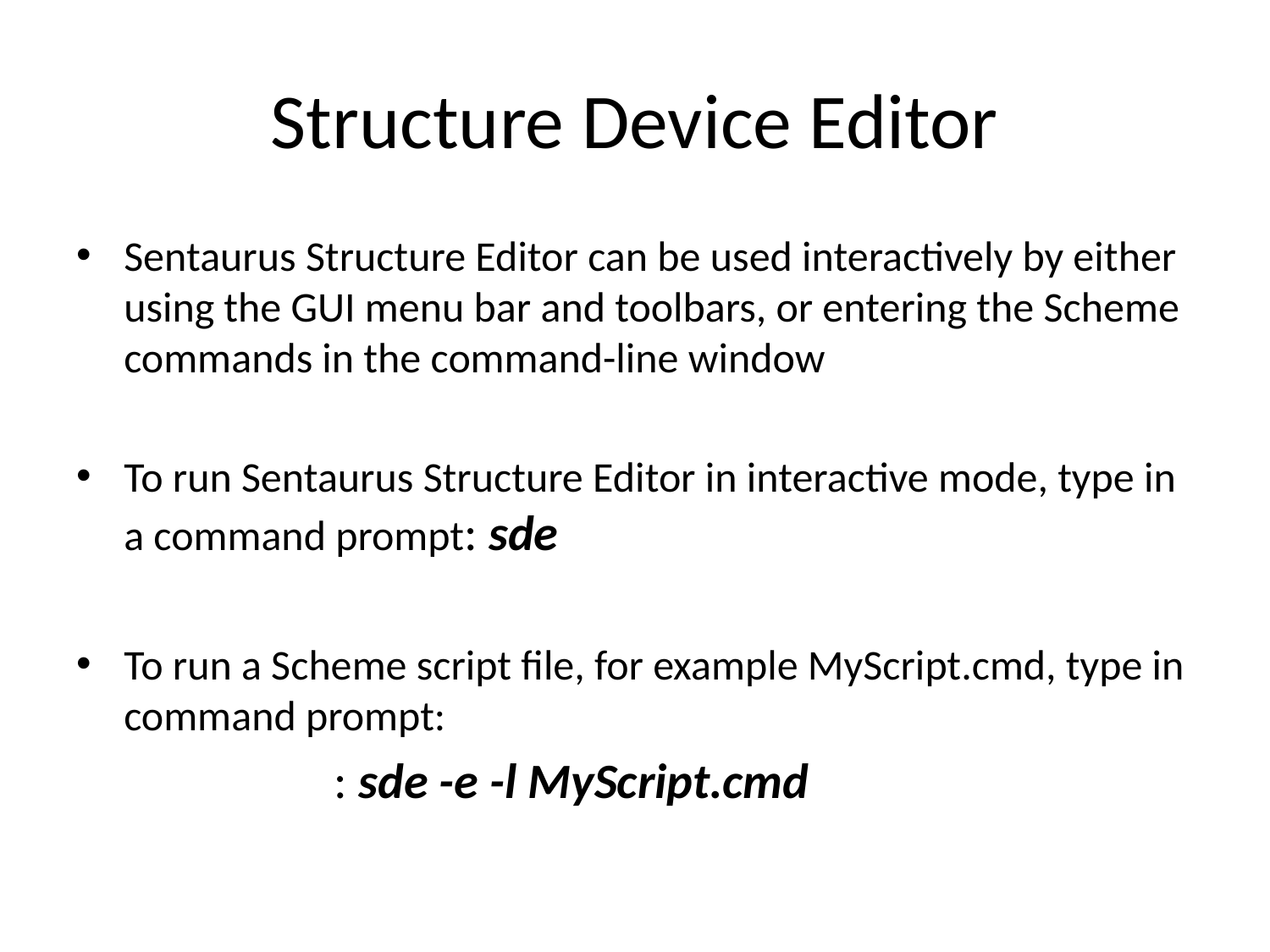

# Structure Device Editor
Sentaurus Structure Editor can be used interactively by either using the GUI menu bar and toolbars, or entering the Scheme commands in the command-line window

To run Sentaurus Structure Editor in interactive mode, type in a command prompt: sde

To run a Scheme script file, for example MyScript.cmd, type in command prompt:
                       : sde -e -l MyScript.cmd